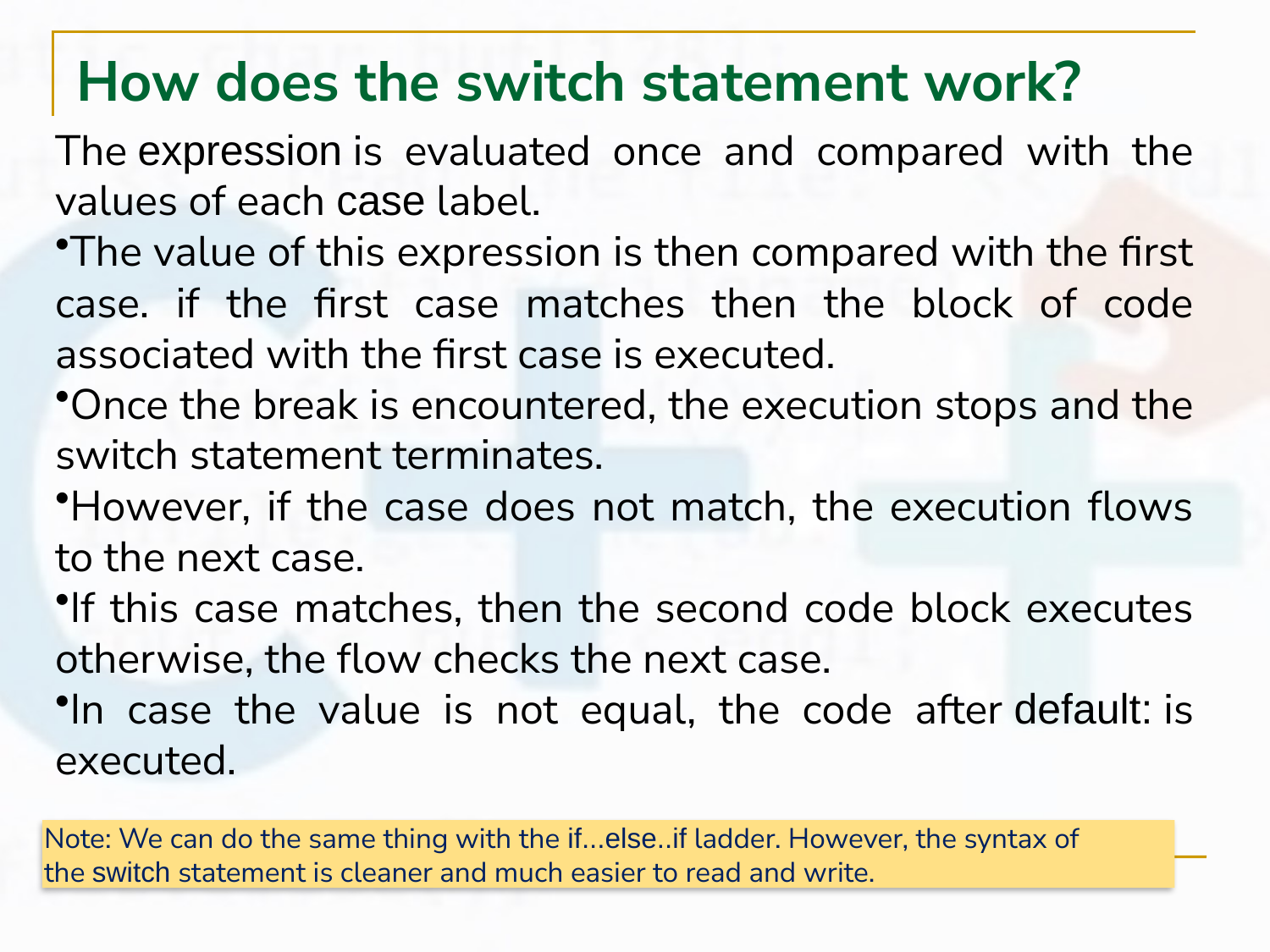

# How does the switch statement work?
The expression is evaluated once and compared with the values of each case label.
The value of this expression is then compared with the first case. if the first case matches then the block of code associated with the first case is executed.
Once the break is encountered, the execution stops and the switch statement terminates.
However, if the case does not match, the execution flows to the next case.
If this case matches, then the second code block executes otherwise, the flow checks the next case.
In case the value is not equal, the code after default: is executed.

Note: We can do the same thing with the if...else..if ladder. However, the syntax of the switch statement is cleaner and much easier to read and write.